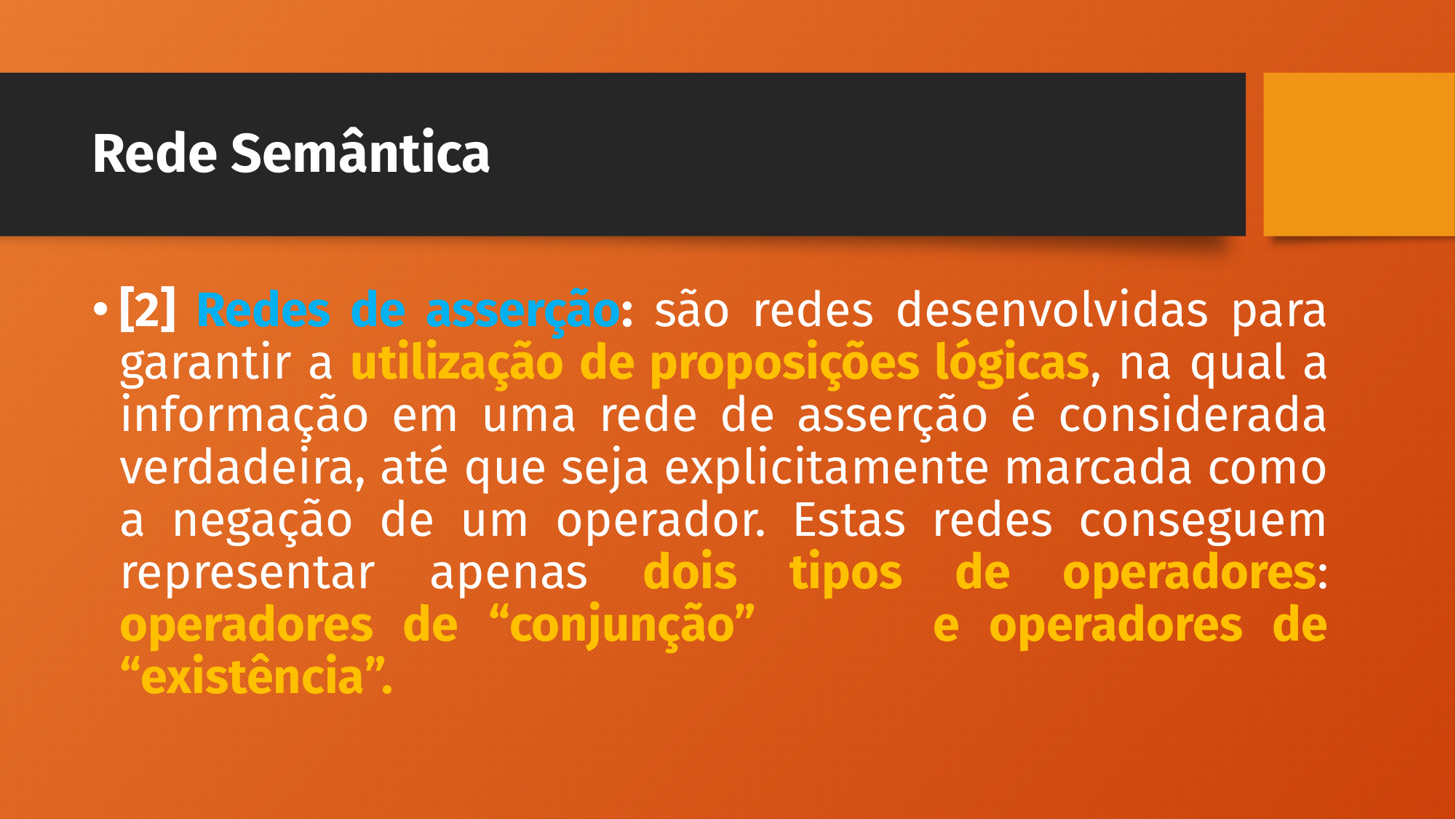

# Rede Semântica
[2] Redes de asserção: são redes desenvolvidas para garantir a utilização de proposições lógicas, na qual a informação em uma rede de asserção é considerada verdadeira, até que seja explicitamente marcada como a negação de um operador. Estas redes conseguem representar apenas dois tipos de operadores: operadores de “conjunção”      e operadores de “existência”.